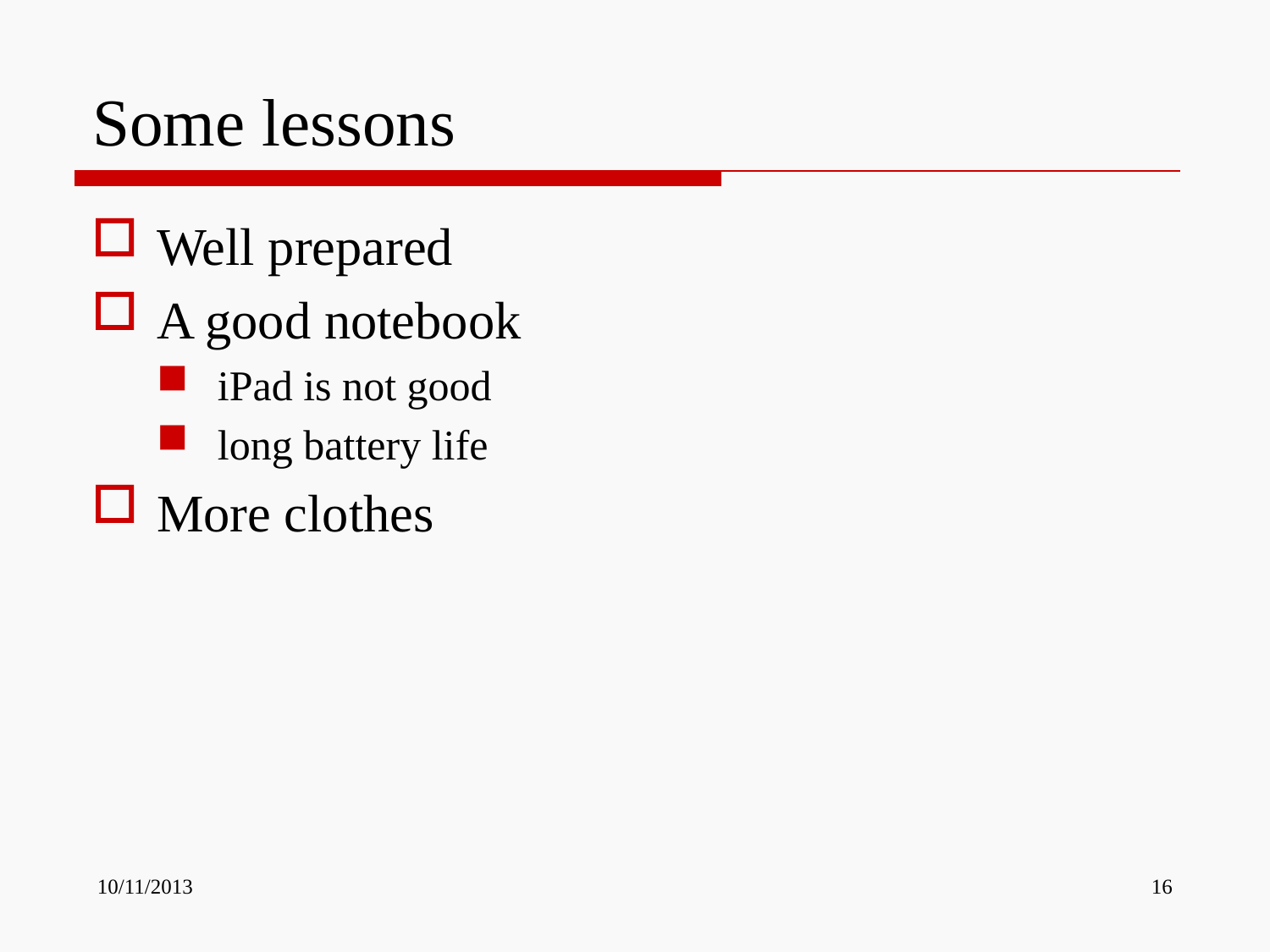

# Some lessons
Well prepared
A good notebook
iPad is not good
long battery life
More clothes

10/11/2013
16